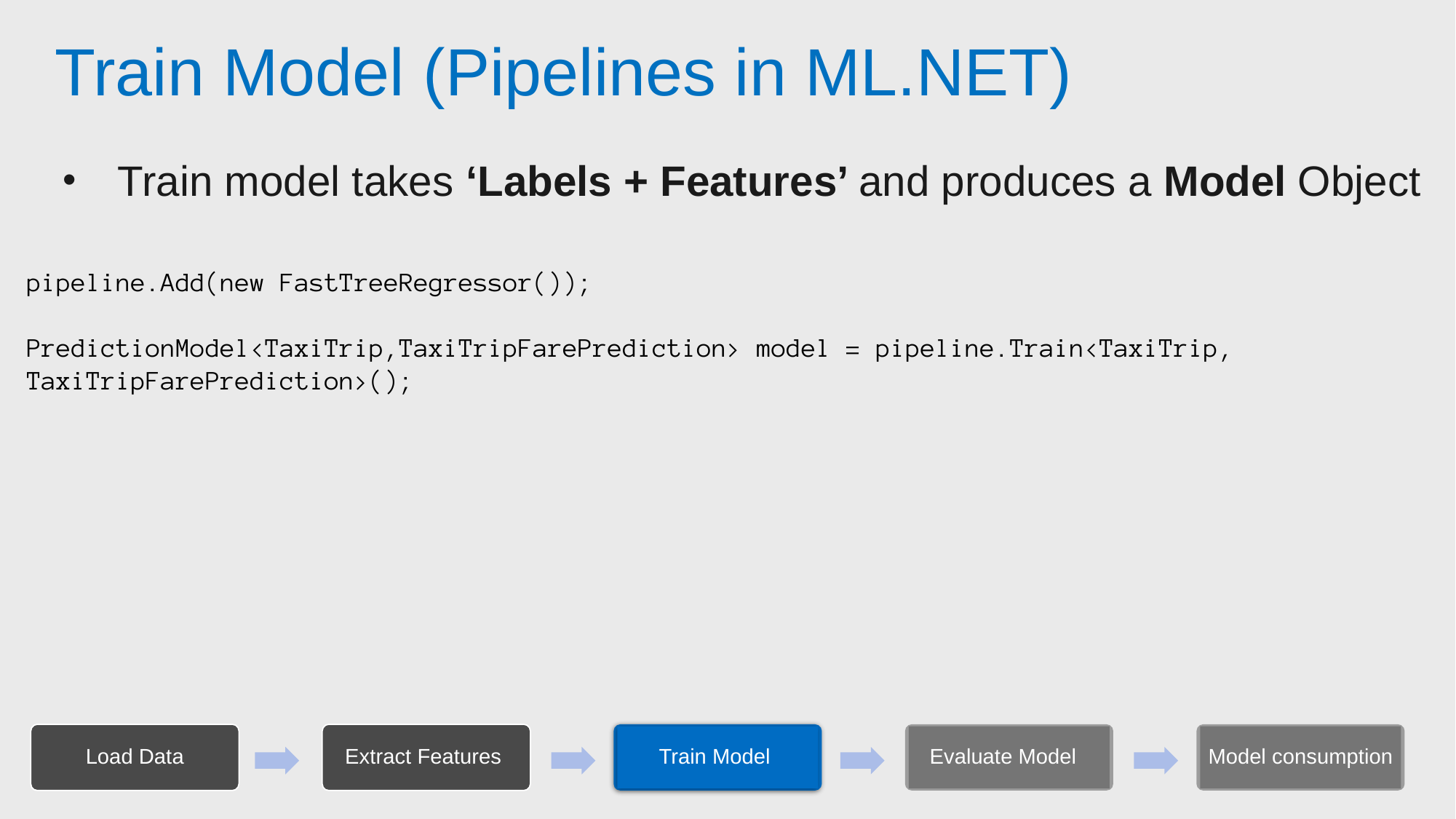

Train Model (Pipelines in ML.NET)
Train model takes ‘Labels + Features’ and produces a Model Object
pipeline.Add(new FastTreeRegressor());

PredictionModel<TaxiTrip,TaxiTripFarePrediction> model = pipeline.Train<TaxiTrip, TaxiTripFarePrediction>();

Load Data

Extract Features

Train Model

Evaluate Model

Model consumption